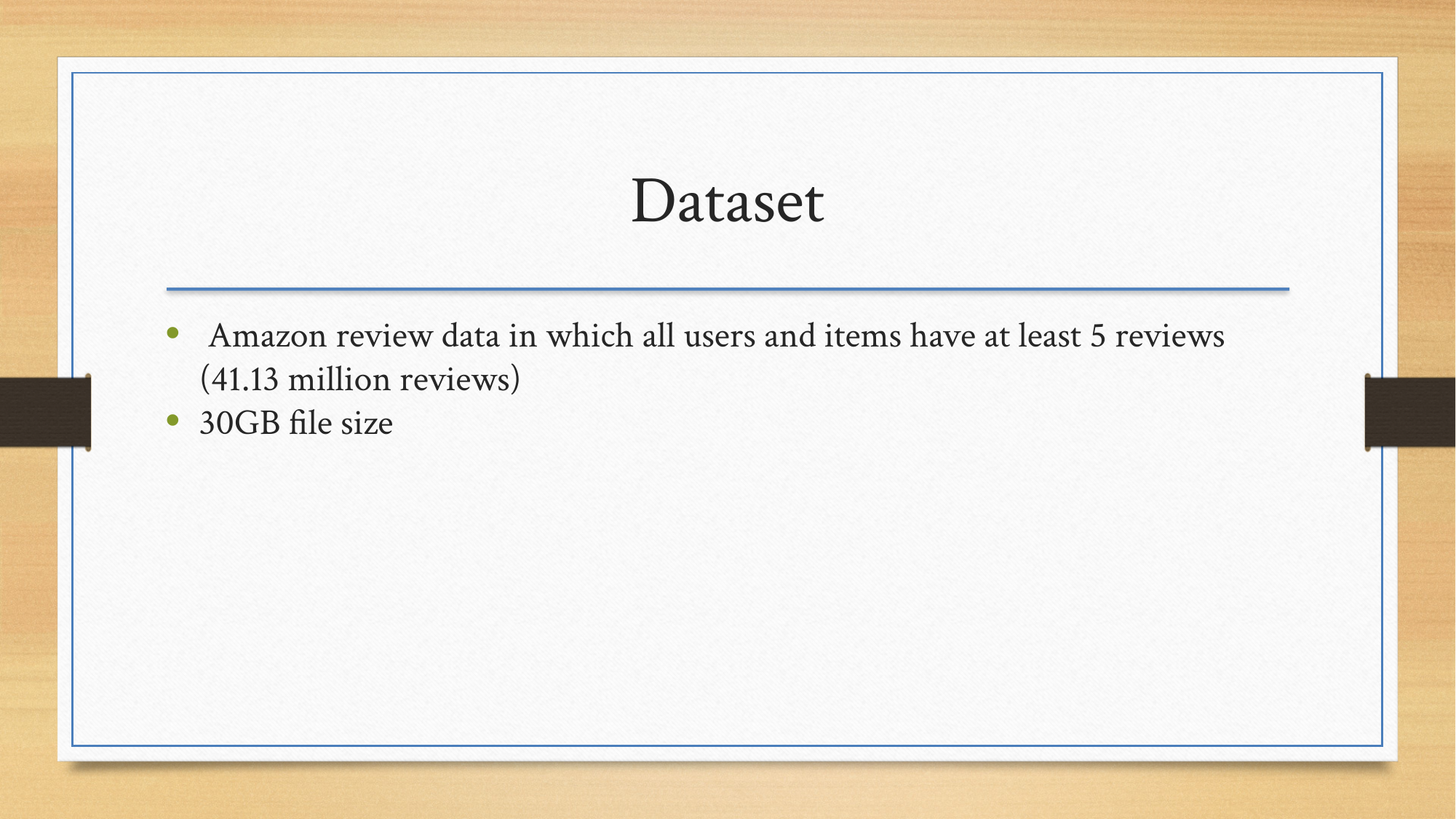

Dataset
 Amazon review data in which all users and items have at least 5 reviews (41.13 million reviews)
30GB file size